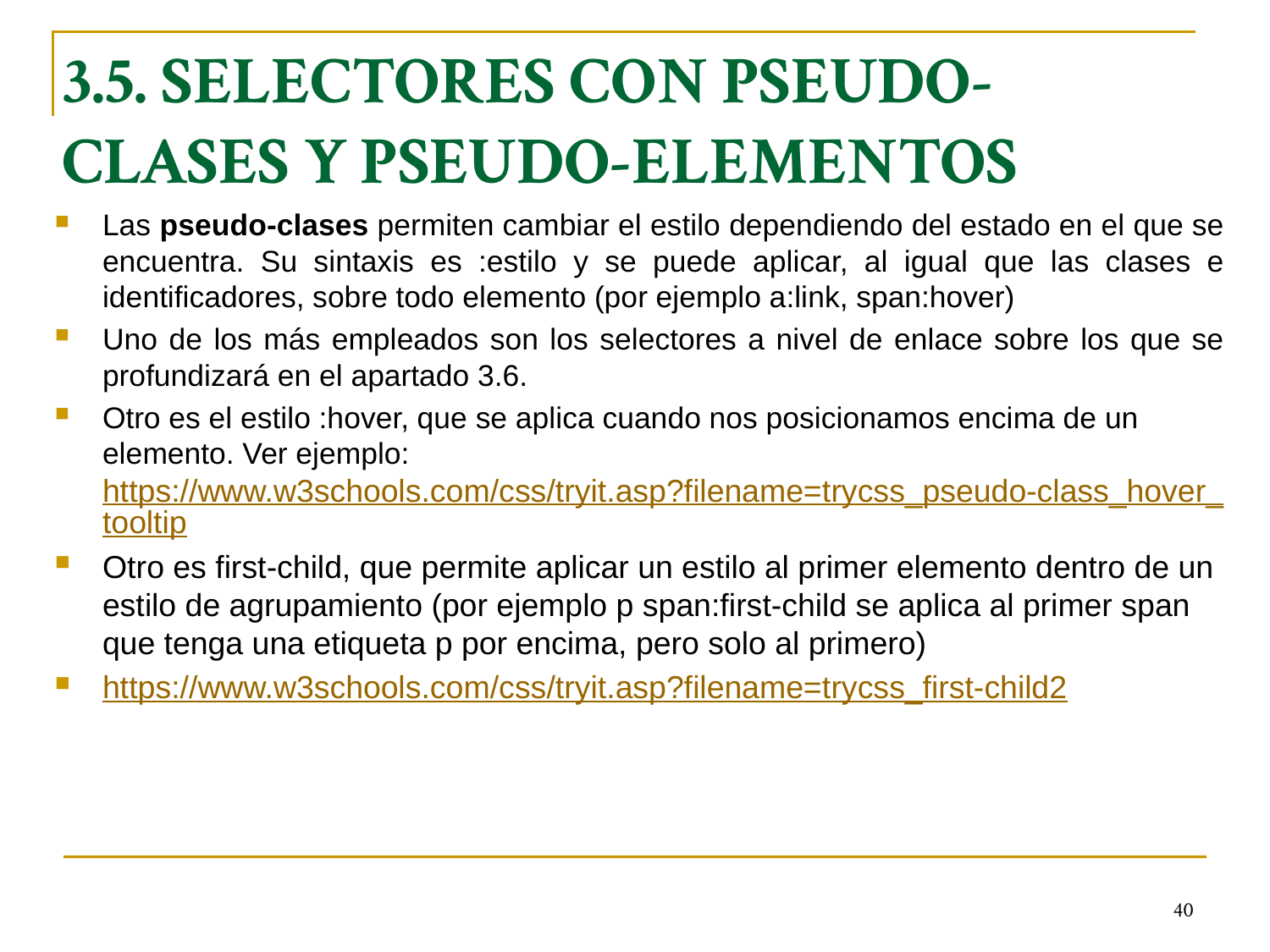

3.5. SELECTORES CON PSEUDO-CLASES Y PSEUDO-ELEMENTOS
Las pseudo-clases permiten cambiar el estilo dependiendo del estado en el que se encuentra. Su sintaxis es :estilo y se puede aplicar, al igual que las clases e identificadores, sobre todo elemento (por ejemplo a:link, span:hover)
Uno de los más empleados son los selectores a nivel de enlace sobre los que se profundizará en el apartado 3.6.
Otro es el estilo :hover, que se aplica cuando nos posicionamos encima de un elemento. Ver ejemplo: https://www.w3schools.com/css/tryit.asp?filename=trycss_pseudo-class_hover_tooltip
Otro es first-child, que permite aplicar un estilo al primer elemento dentro de un estilo de agrupamiento (por ejemplo p span:first-child se aplica al primer span que tenga una etiqueta p por encima, pero solo al primero)
https://www.w3schools.com/css/tryit.asp?filename=trycss_first-child2
# 40